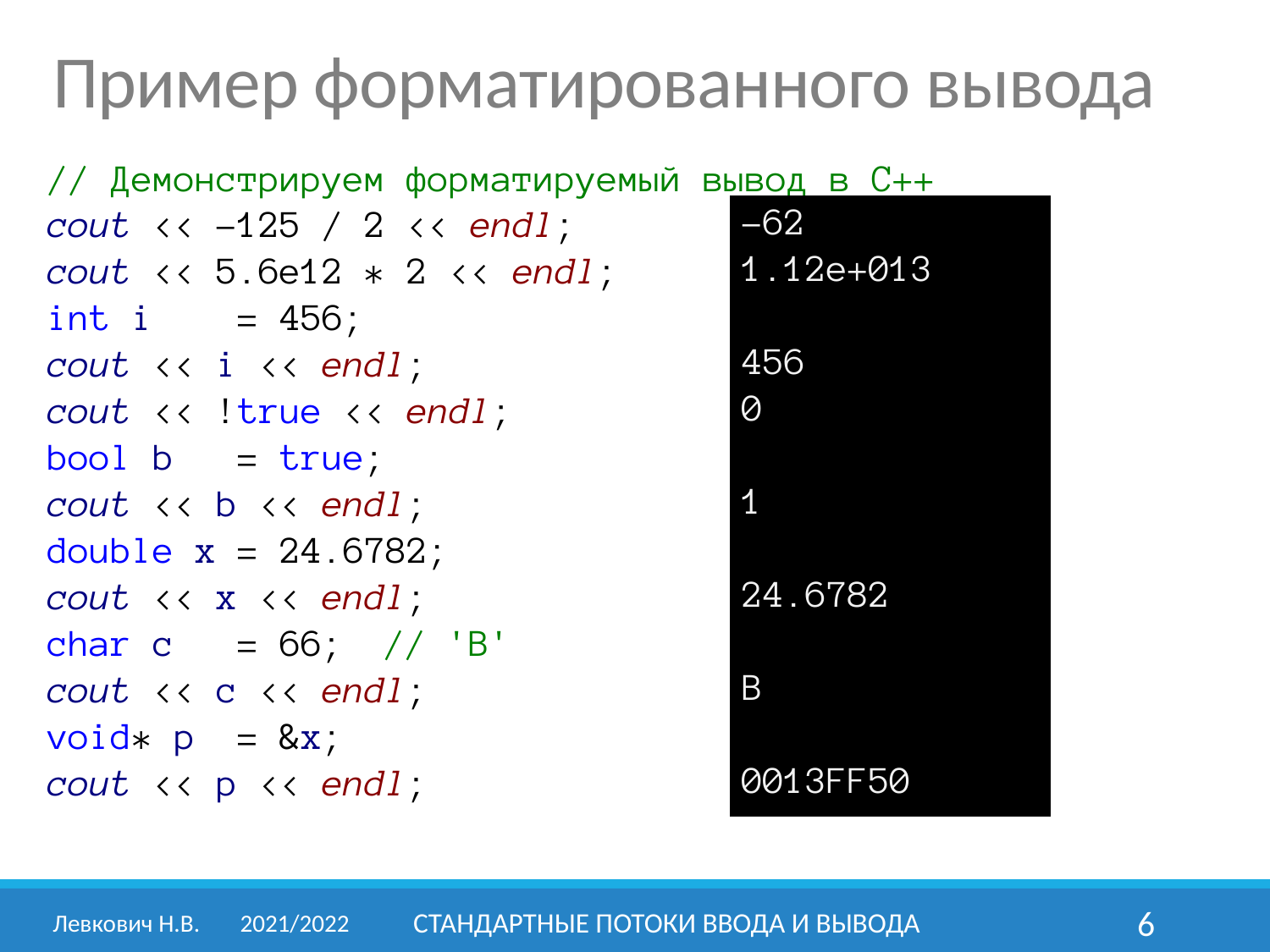

Пример форматированного вывода
// Демонстрируем форматируемый вывод в С++
cout << -125 / 2 << endl;
cout << 5.6e12 * 2 << endl;
int i    = 456;
cout << i << endl;
cout << !true << endl;
bool b   = true;
cout << b << endl;
double x = 24.6782;
cout << x << endl;
char c   = 66; 	// 'B'
cout << c << endl;
void* p  = &x;
cout << p << endl;
-62
1.12e+013

456
0

1

24.6782

B

0013FF50
Левкович Н.В.	2021/2022
Стандартные потоки ввода и вывода
6